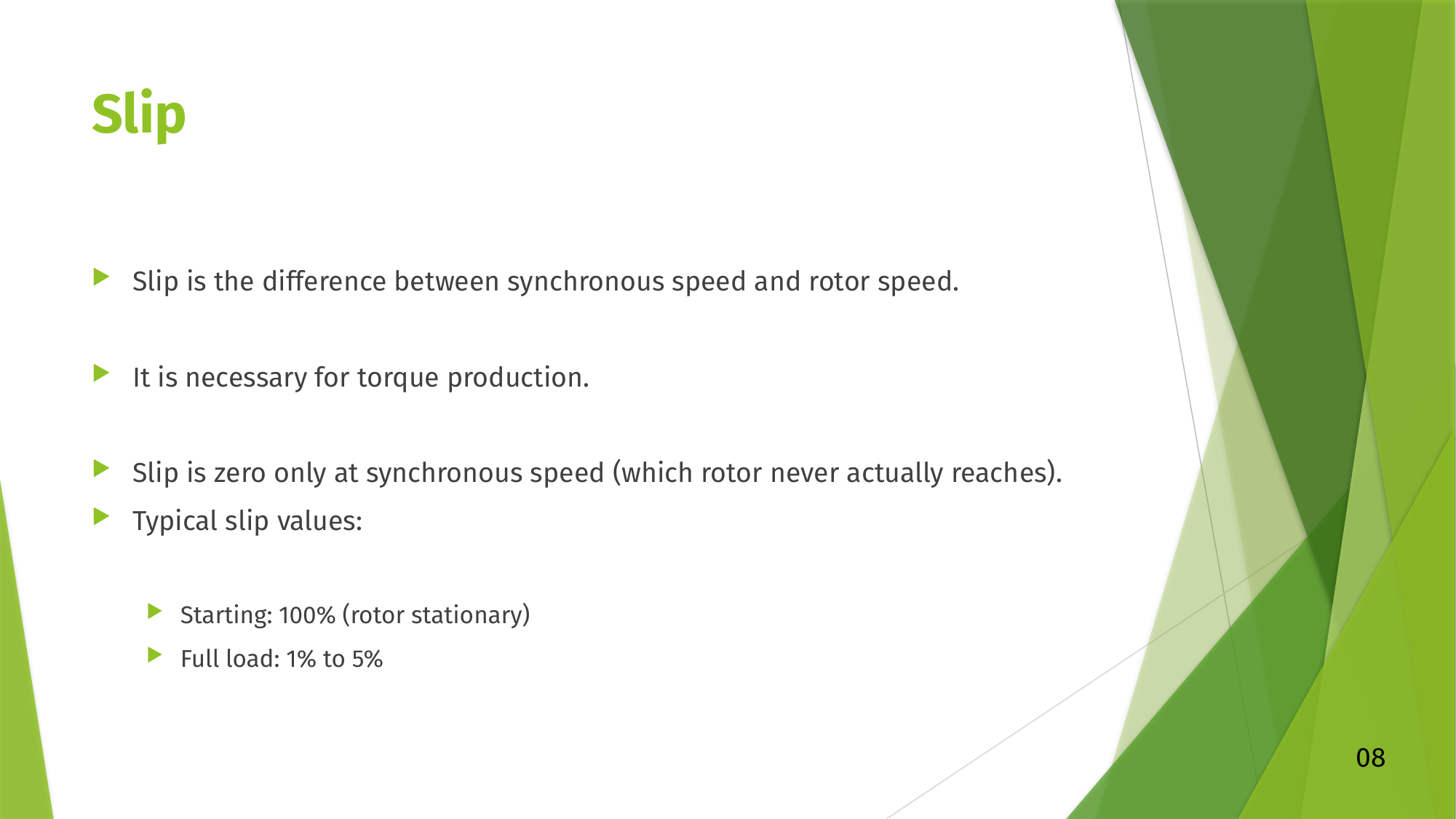

# Slip
Slip is the difference between synchronous speed and rotor speed.

It is necessary for torque production.

Slip is zero only at synchronous speed (which rotor never actually reaches).
Typical slip values:

Starting: 100% (rotor stationary)
Full load: 1% to 5%

08